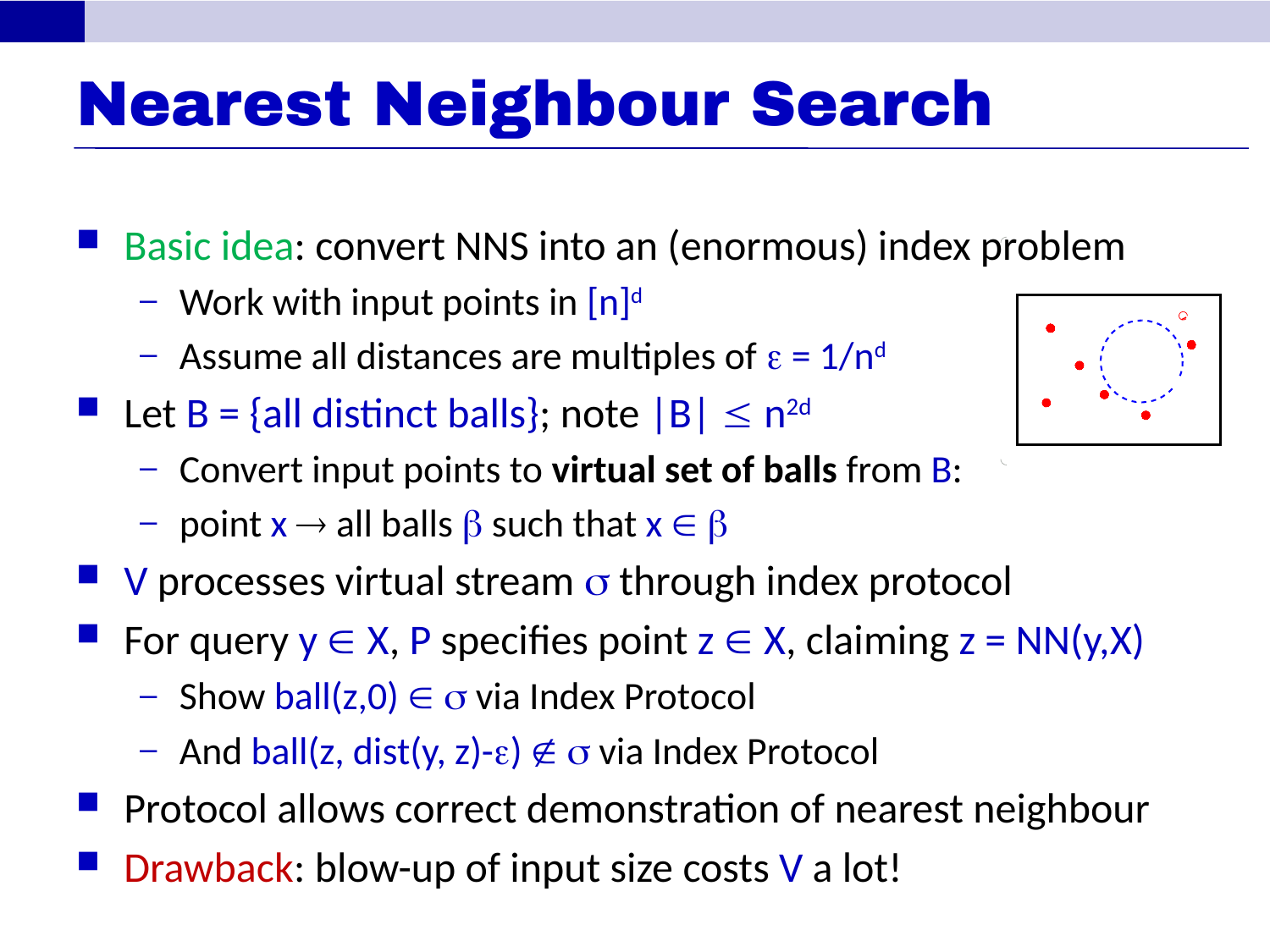

# Nearest Neighbour Search
Basic idea: convert NNS into an (enormous) index problem
Work with input points in [n]d
Assume all distances are multiples of ε = 1/nd
Let B = {all distinct balls}; note |B| ≤ n2d
Convert input points to virtual set of balls from B:
point x → all balls β such that x ∈ β
V processes virtual stream σ through index protocol
For query y ∈ X, P specifies point z ∈ X, claiming z = NN(y,X)
Show ball(z,0) ∈ σ via Index Protocol
And ball(z, dist(y, z)-ε) ∉ σ via Index Protocol
Protocol allows correct demonstration of nearest neighbour
Drawback: blow-up of input size costs V a lot!